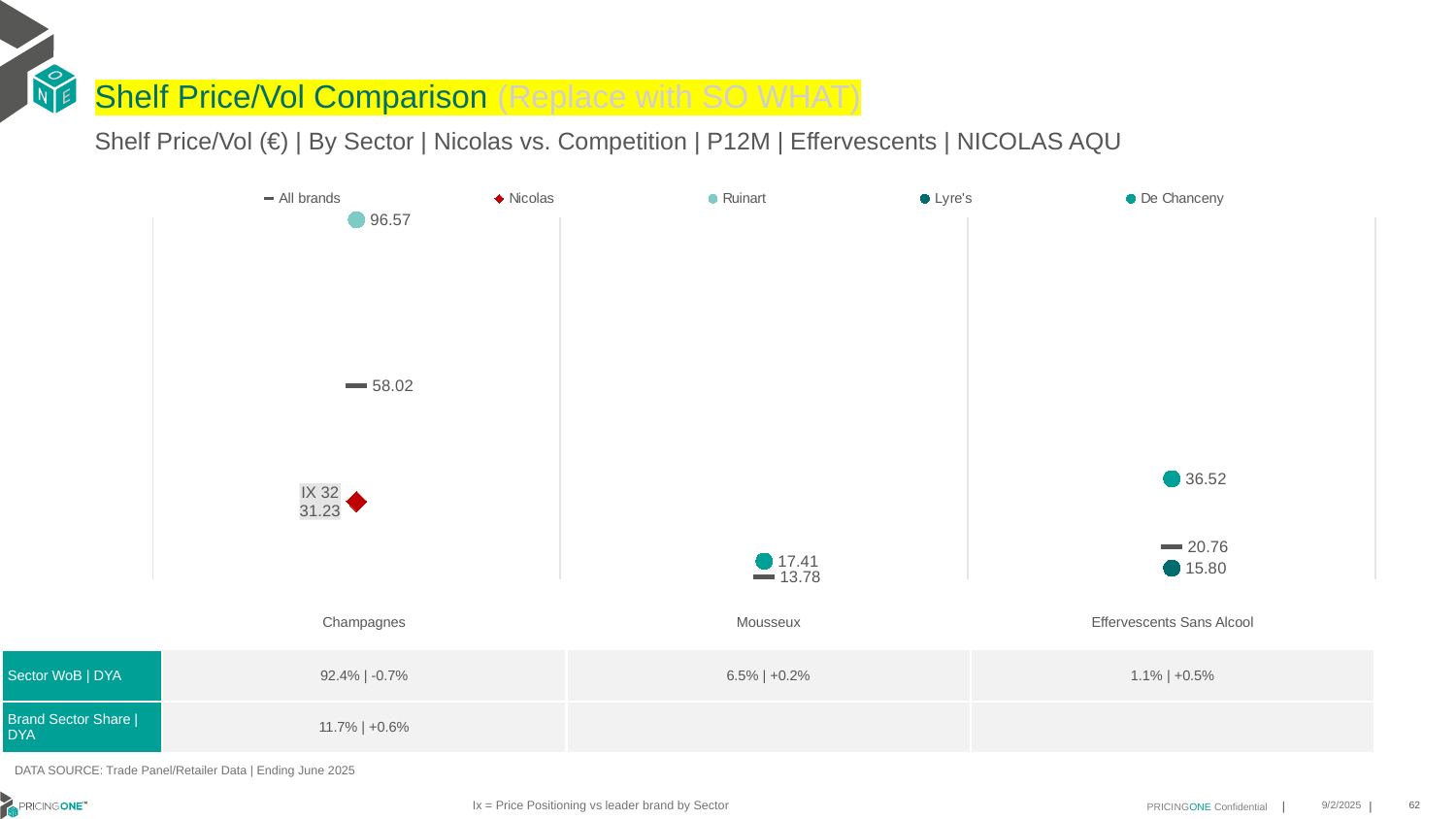

# Shelf Price/Vol Comparison (Replace with SO WHAT)
Shelf Price/Vol (€) | By Sector | Nicolas vs. Competition | P12M | Effervescents | NICOLAS AQU

### Chart

| Category | All brands | Nicolas | Ruinart | Lyre's | De Chanceny |
|---|---|---|---|---|---|
| IX 32 | 58.02 | 31.23 | 96.57 | None | None |
| None | 13.78 | None | None | None | 17.41 |
| None | 20.76 | None | None | 15.8 | 36.52 |
|  | Champagnes | Mousseux | Effervescents Sans Alcool |
| --- | --- | --- | --- |
| Sector WoB | DYA | 92.4% | -0.7% | 6.5% | +0.2% | 1.1% | +0.5% |
| Brand Sector Share | DYA | 11.7% | +0.6% |  |  |
DATA SOURCE: Trade Panel/Retailer Data | Ending June 2025
Ix = Price Positioning vs leader brand by Sector
9/2/2025
62